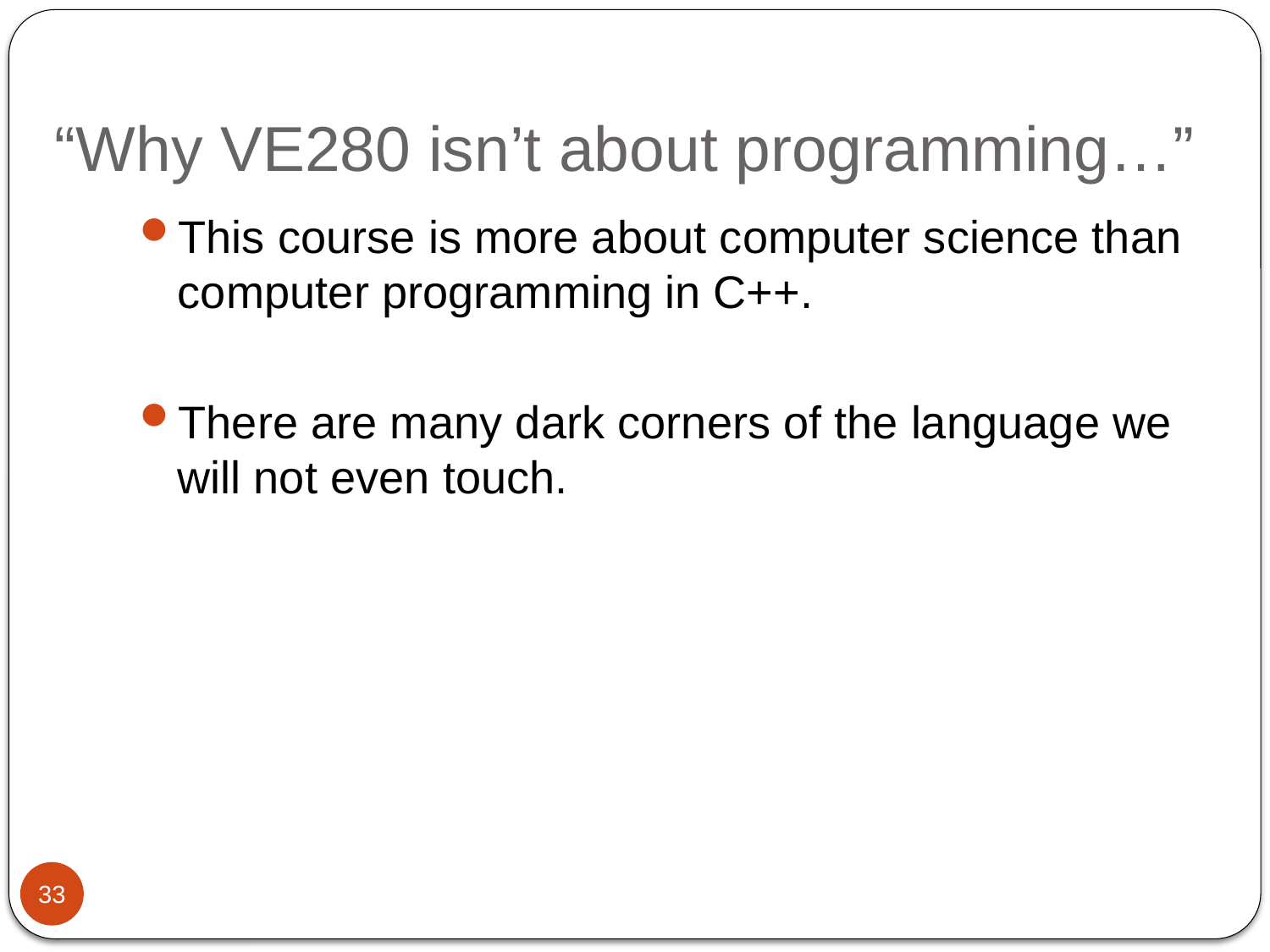

# “Why VE280 isn’t about programming…”
This course is more about computer science than computer programming in C++.

There are many dark corners of the language we will not even touch.
33